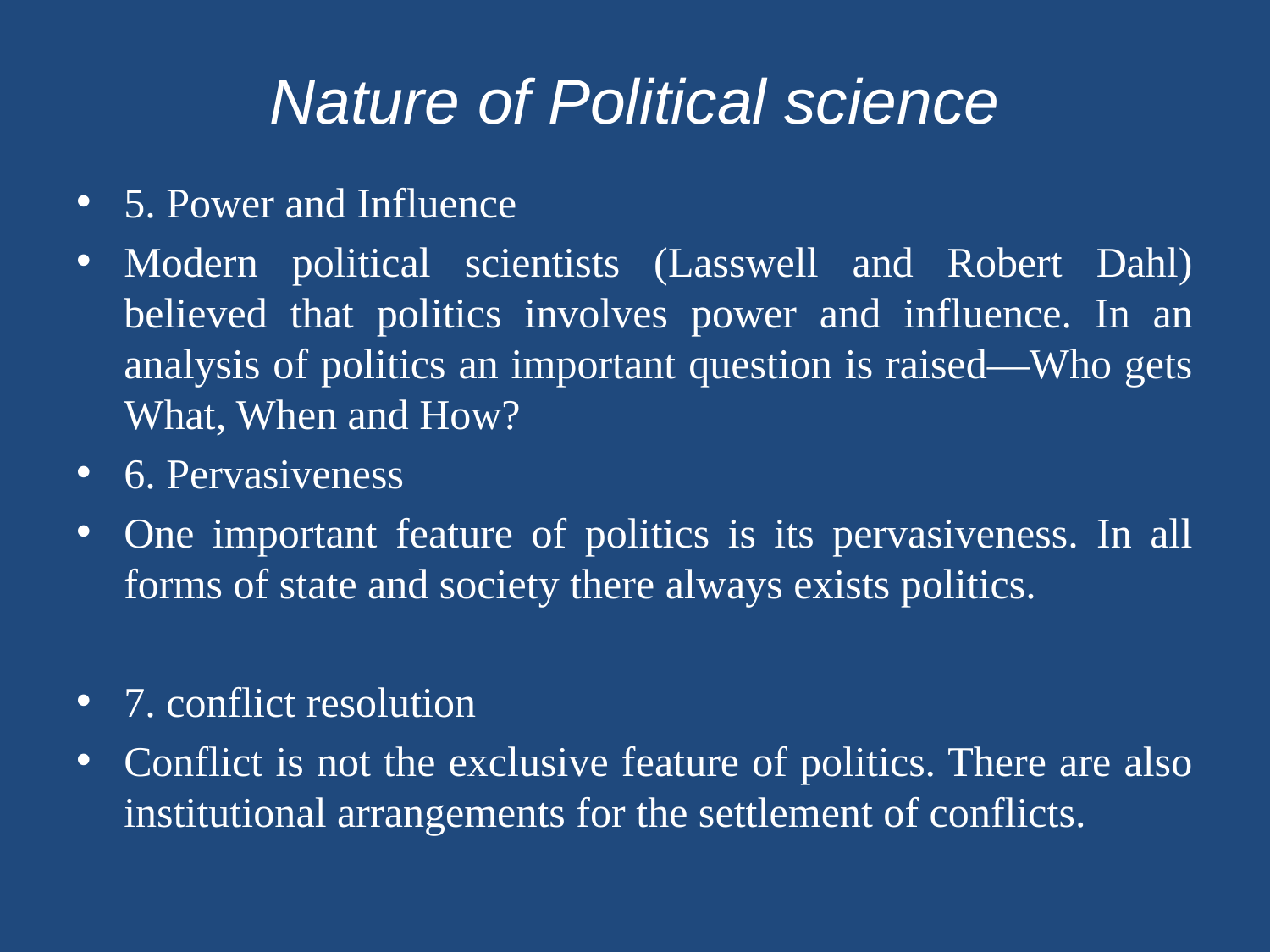

# Nature of Political science
5. Power and Influence
Modern political scientists (Lasswell and Robert Dahl) believed that politics involves power and influence. In an analysis of politics an important question is raised—Who gets What, When and How?
6. Pervasiveness
One important feature of politics is its pervasiveness. In all forms of state and society there always exists politics.

7. conflict resolution
Conflict is not the exclusive feature of politics. There are also institutional arrangements for the settlement of conflicts.